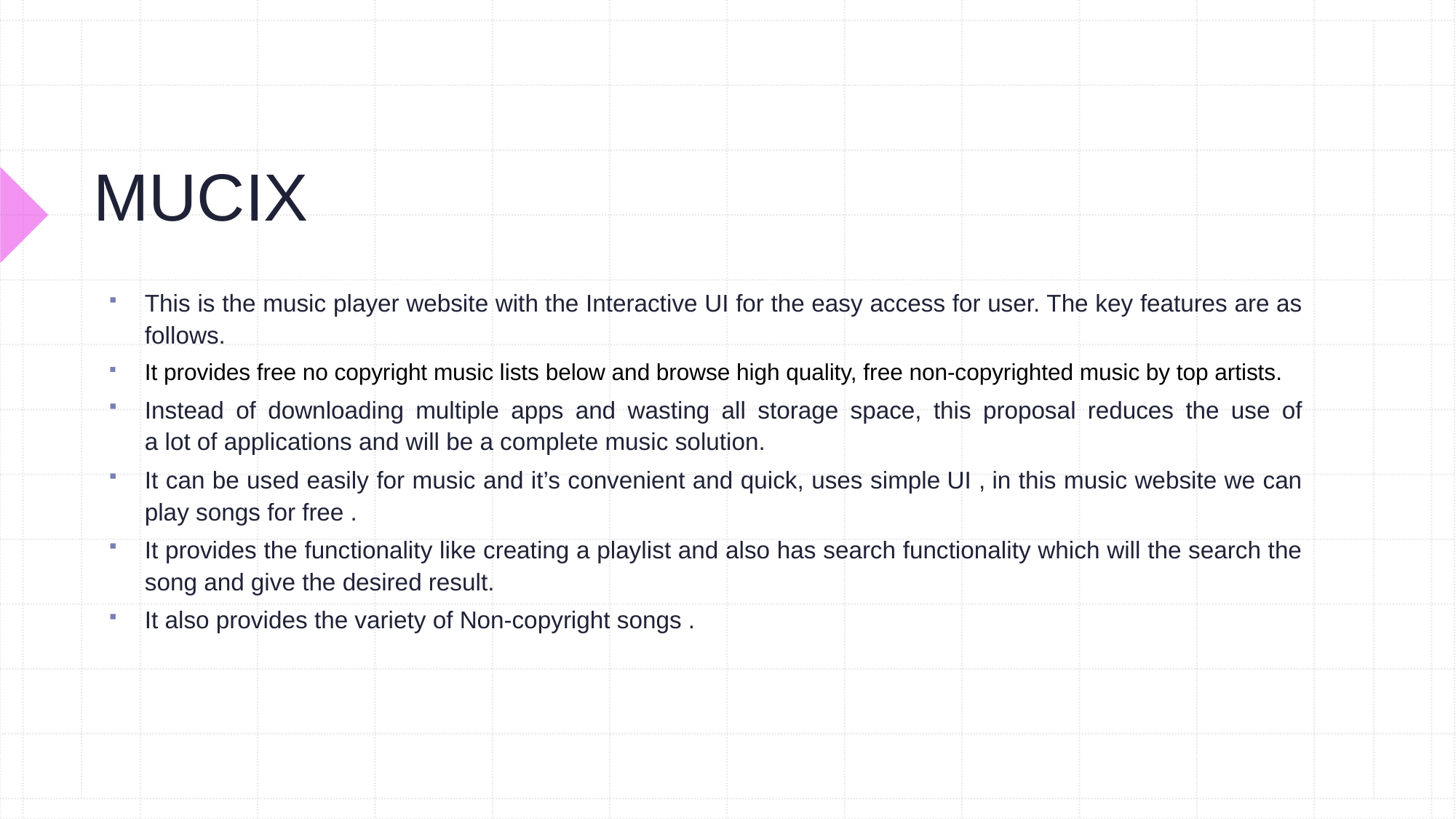

# MUCIX
This is the music player website with the Interactive UI for the easy access for user. The key features are as follows.
It provides free no copyright music lists below and browse high quality, free non-copyrighted music by top artists.
Instead of downloading multiple apps and wasting all storage space, this proposal reduces the use of a lot of applications and will be a complete music solution.
It can be used easily for music and it’s convenient and quick, uses simple UI , in this music website we can play songs for free .
It provides the functionality like creating a playlist and also has search functionality which will the search the song and give the desired result.
It also provides the variety of Non-copyright songs .